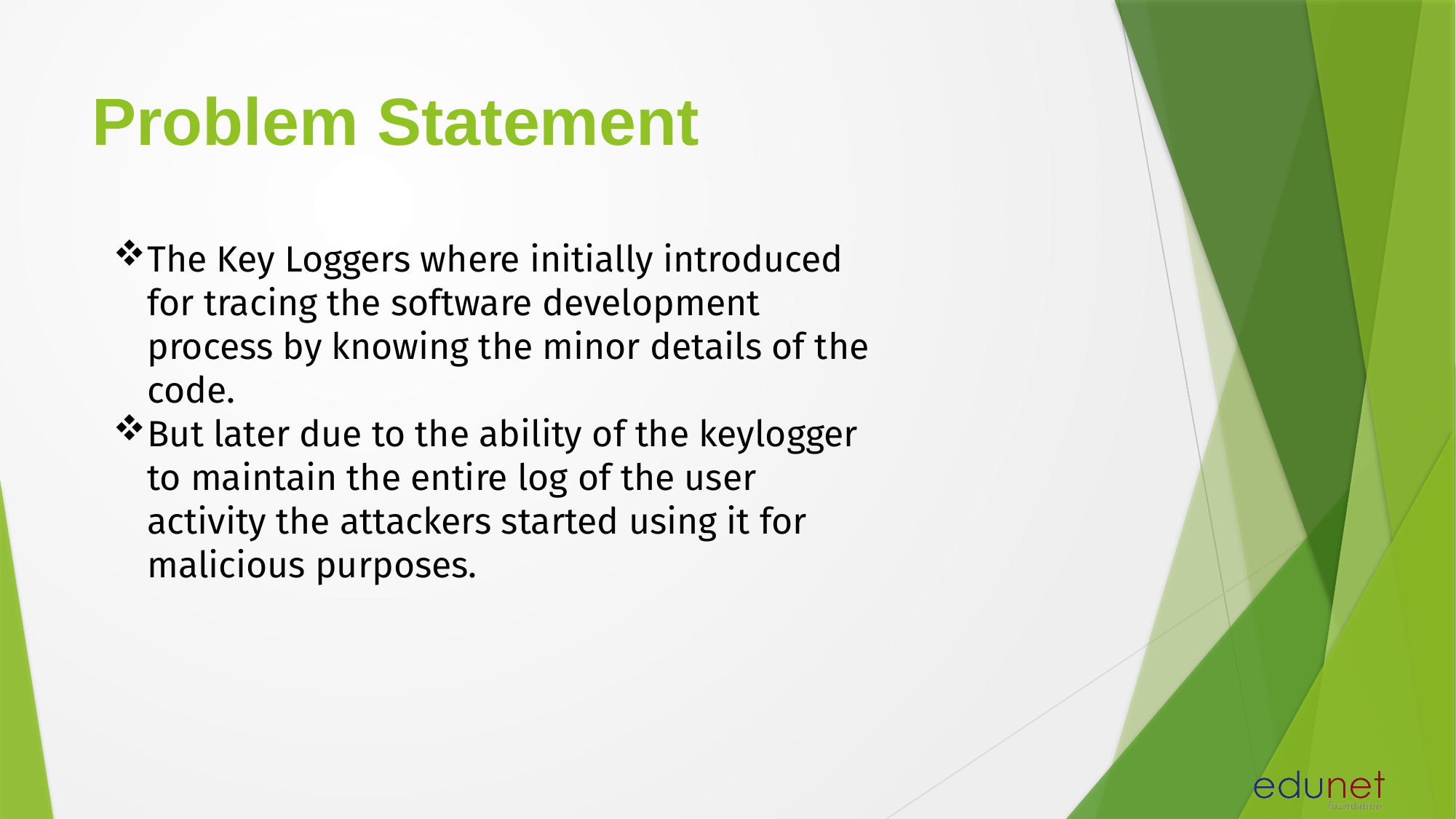

# Problem Statement

The Key Loggers where initially introduced for tracing the software development process by knowing the minor details of the code.
But later due to the ability of the keylogger to maintain the entire log of the user activity the attackers started using it for malicious purposes.